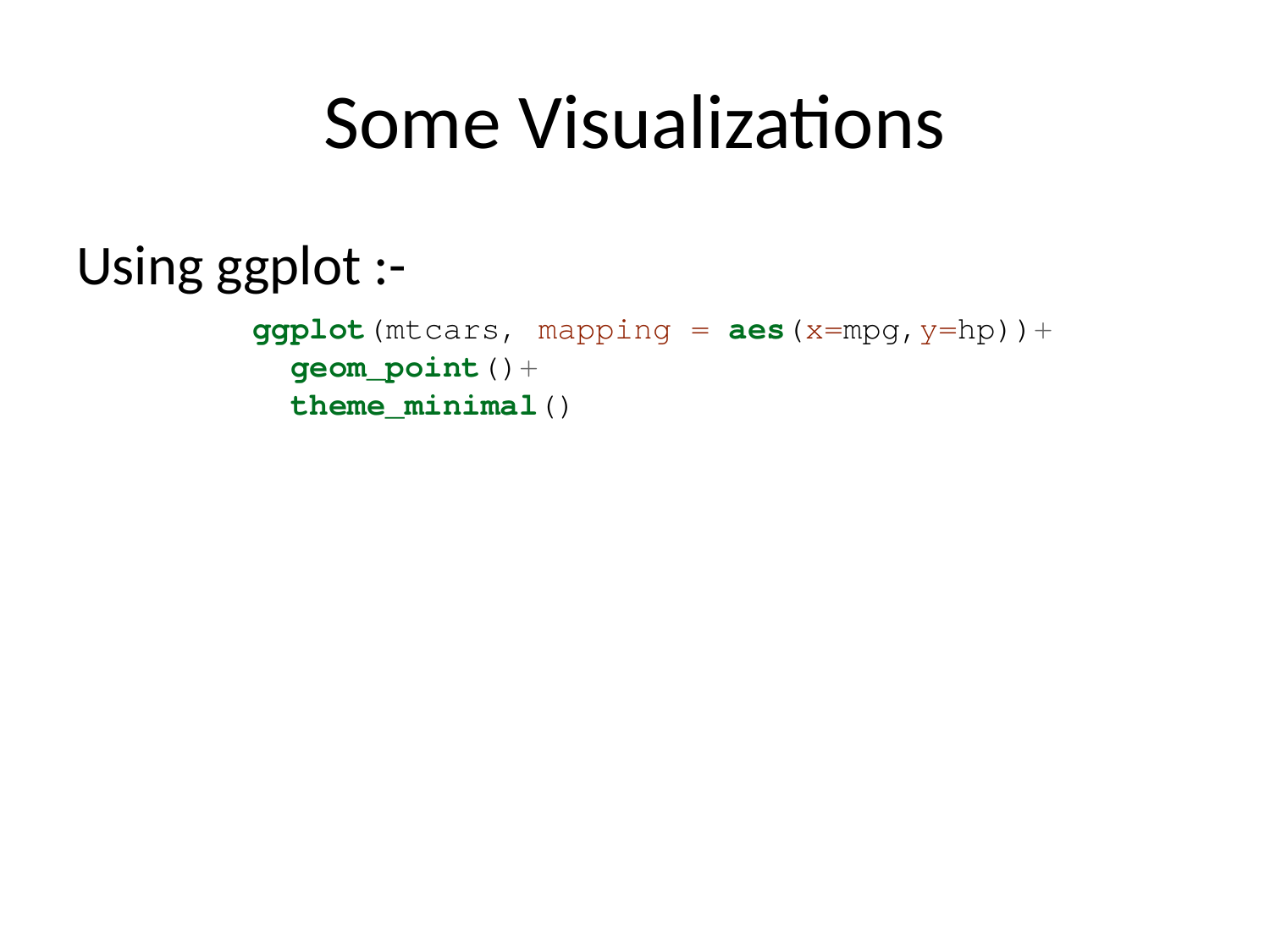

# Some Visualizations
Using ggplot :-
ggplot(mtcars, mapping = aes(x=mpg,y=hp))+
  geom_point()+
  theme_minimal()